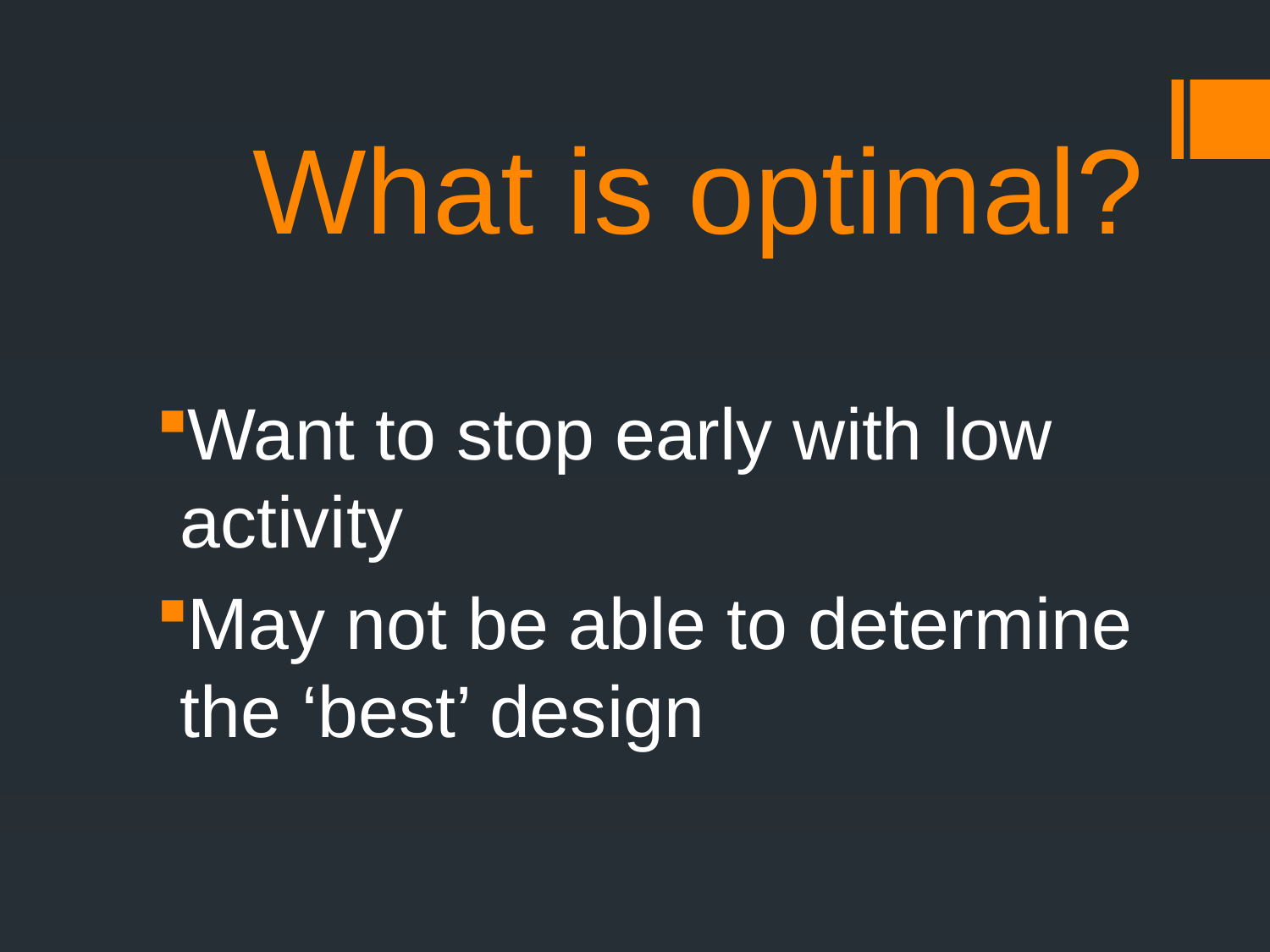

# What is optimal?
Want to stop early with low activity
May not be able to determine the ‘best’ design